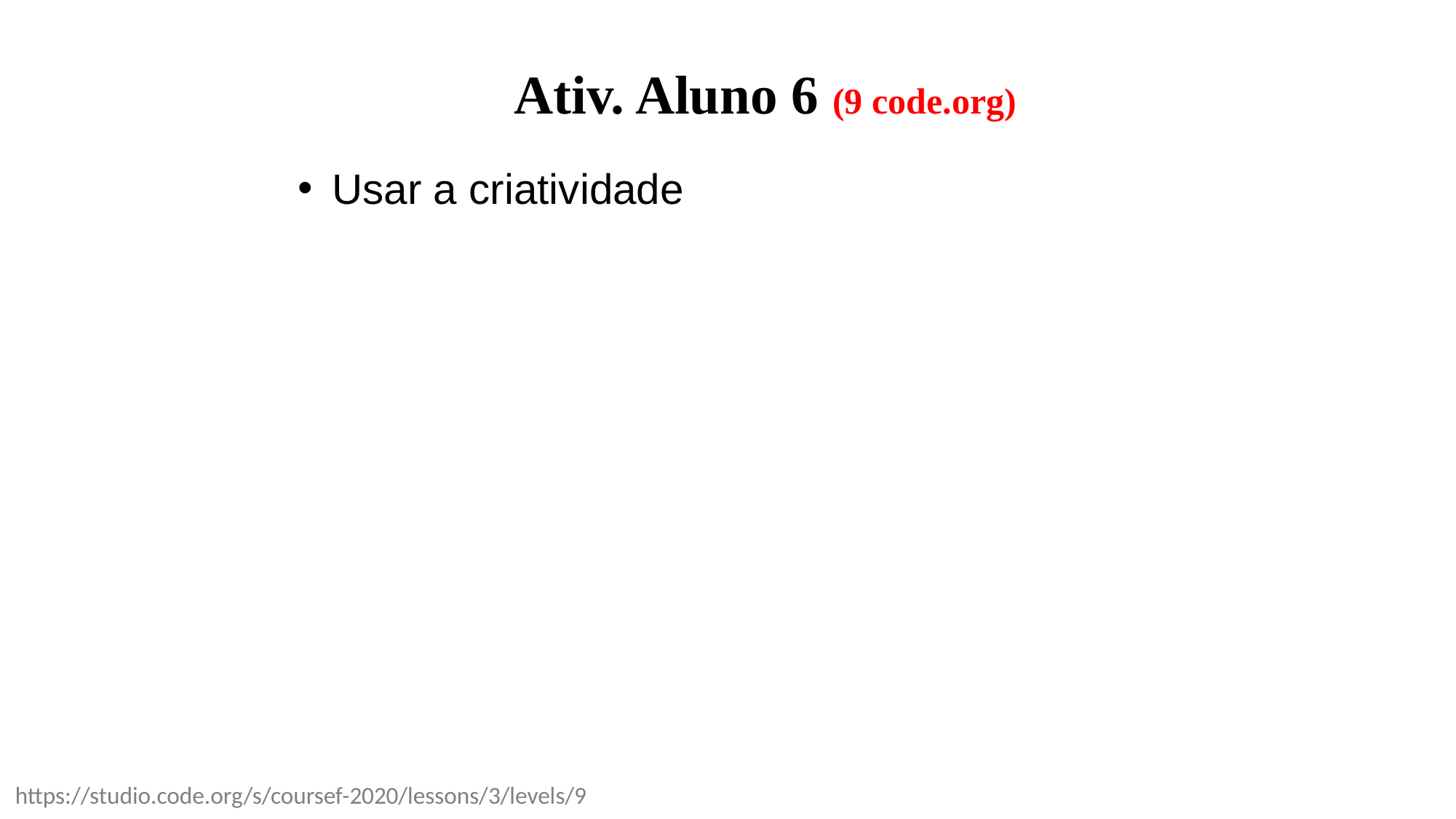

Ativ. Aluno 6 (9 code.org)
Usar a criatividade
https://studio.code.org/s/coursef-2020/lessons/3/levels/9